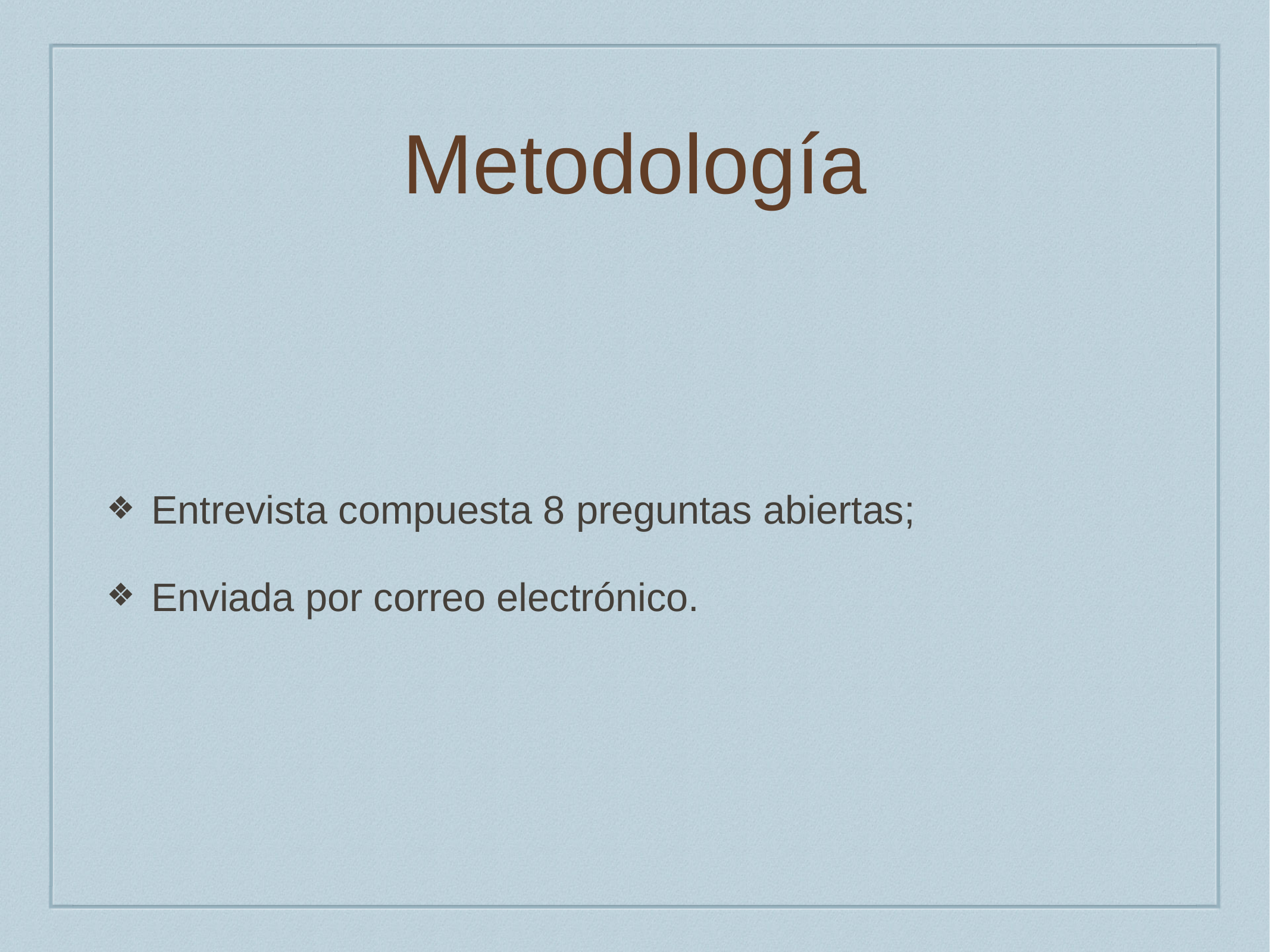

# Metodología
Entrevista compuesta 8 preguntas abiertas;
Enviada por correo electrónico.